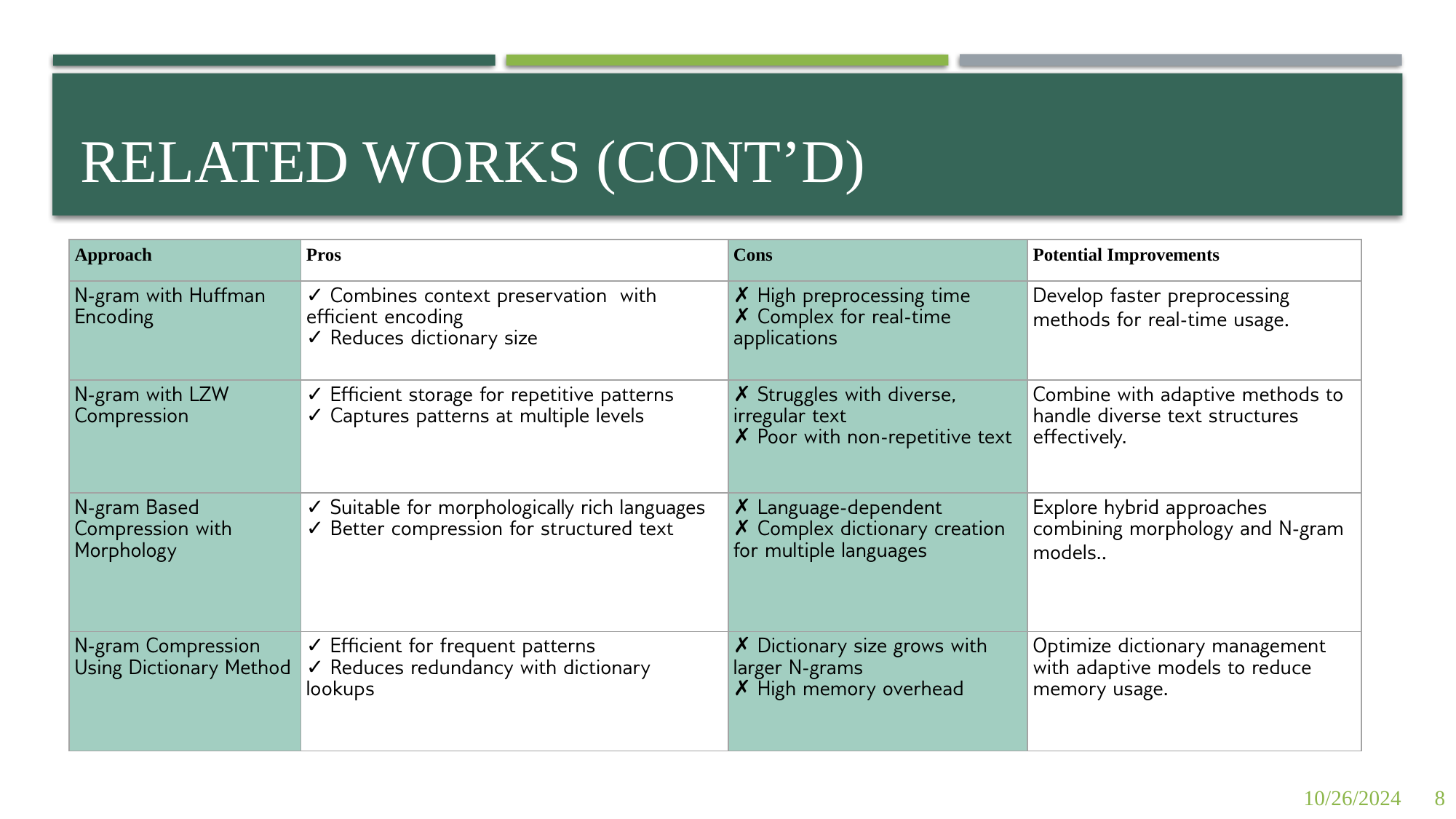

# Related works (Cont’d)
| Approach | Pros | Cons | Potential Improvements |
| --- | --- | --- | --- |
| N-gram with Huffman Encoding | ✓ Combines context preservation with efficient encoding ✓ Reduces dictionary size | ✗ High preprocessing time ✗ Complex for real-time applications | Develop faster preprocessing methods for real-time usage. |
| N-gram with LZW Compression | ✓ Efficient storage for repetitive patterns ✓ Captures patterns at multiple levels | ✗ Struggles with diverse, irregular text ✗ Poor with non-repetitive text | Combine with adaptive methods to handle diverse text structures effectively. |
| N-gram Based Compression with Morphology | ✓ Suitable for morphologically rich languages ✓ Better compression for structured text | ✗ Language-dependent ✗ Complex dictionary creation for multiple languages | Explore hybrid approaches combining morphology and N-gram models.. |
| N-gram Compression Using Dictionary Method | ✓ Efficient for frequent patterns ✓ Reduces redundancy with dictionary lookups | ✗ Dictionary size grows with larger N-grams ✗ High memory overhead | Optimize dictionary management with adaptive models to reduce memory usage. |

8
10/26/2024